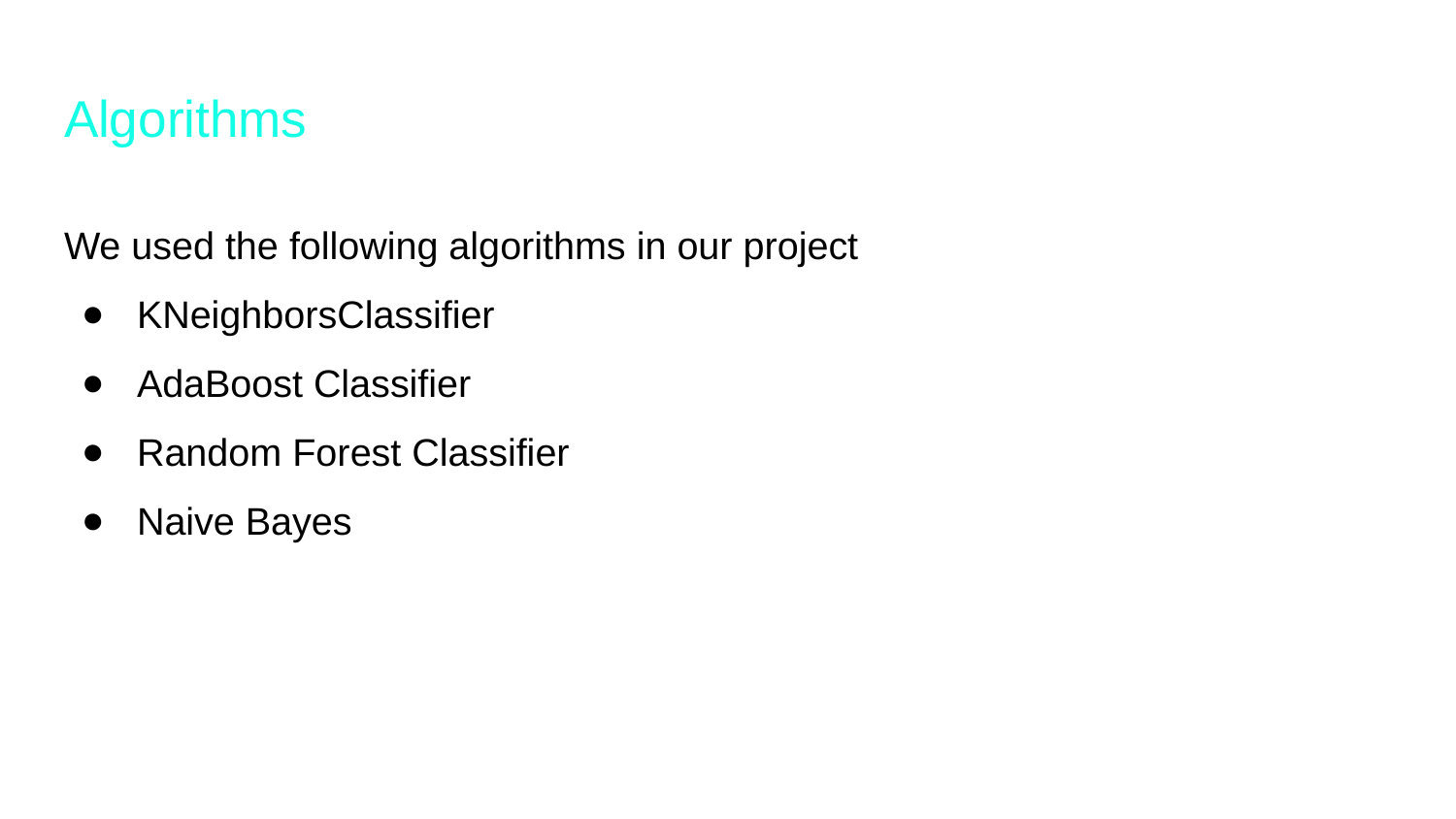

# Algorithms
We used the following algorithms in our project
KNeighborsClassifier
AdaBoost Classifier
Random Forest Classifier
Naive Bayes